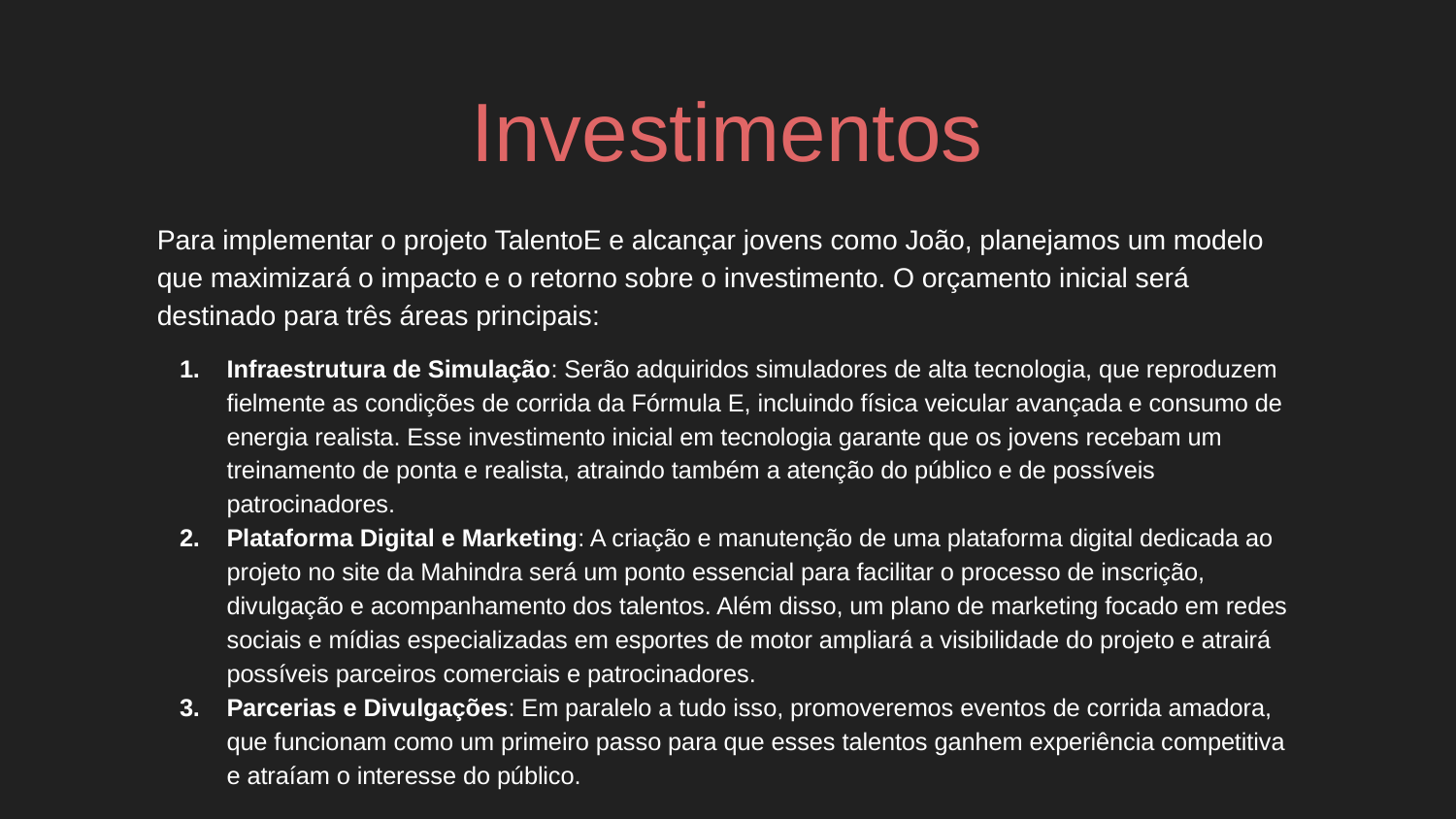

Investimentos
Para implementar o projeto TalentoE e alcançar jovens como João, planejamos um modelo que maximizará o impacto e o retorno sobre o investimento. O orçamento inicial será destinado para três áreas principais:
Infraestrutura de Simulação: Serão adquiridos simuladores de alta tecnologia, que reproduzem fielmente as condições de corrida da Fórmula E, incluindo física veicular avançada e consumo de energia realista. Esse investimento inicial em tecnologia garante que os jovens recebam um treinamento de ponta e realista, atraindo também a atenção do público e de possíveis patrocinadores.
Plataforma Digital e Marketing: A criação e manutenção de uma plataforma digital dedicada ao projeto no site da Mahindra será um ponto essencial para facilitar o processo de inscrição, divulgação e acompanhamento dos talentos. Além disso, um plano de marketing focado em redes sociais e mídias especializadas em esportes de motor ampliará a visibilidade do projeto e atrairá possíveis parceiros comerciais e patrocinadores.
Parcerias e Divulgações: Em paralelo a tudo isso, promoveremos eventos de corrida amadora, que funcionam como um primeiro passo para que esses talentos ganhem experiência competitiva e atraíam o interesse do público.